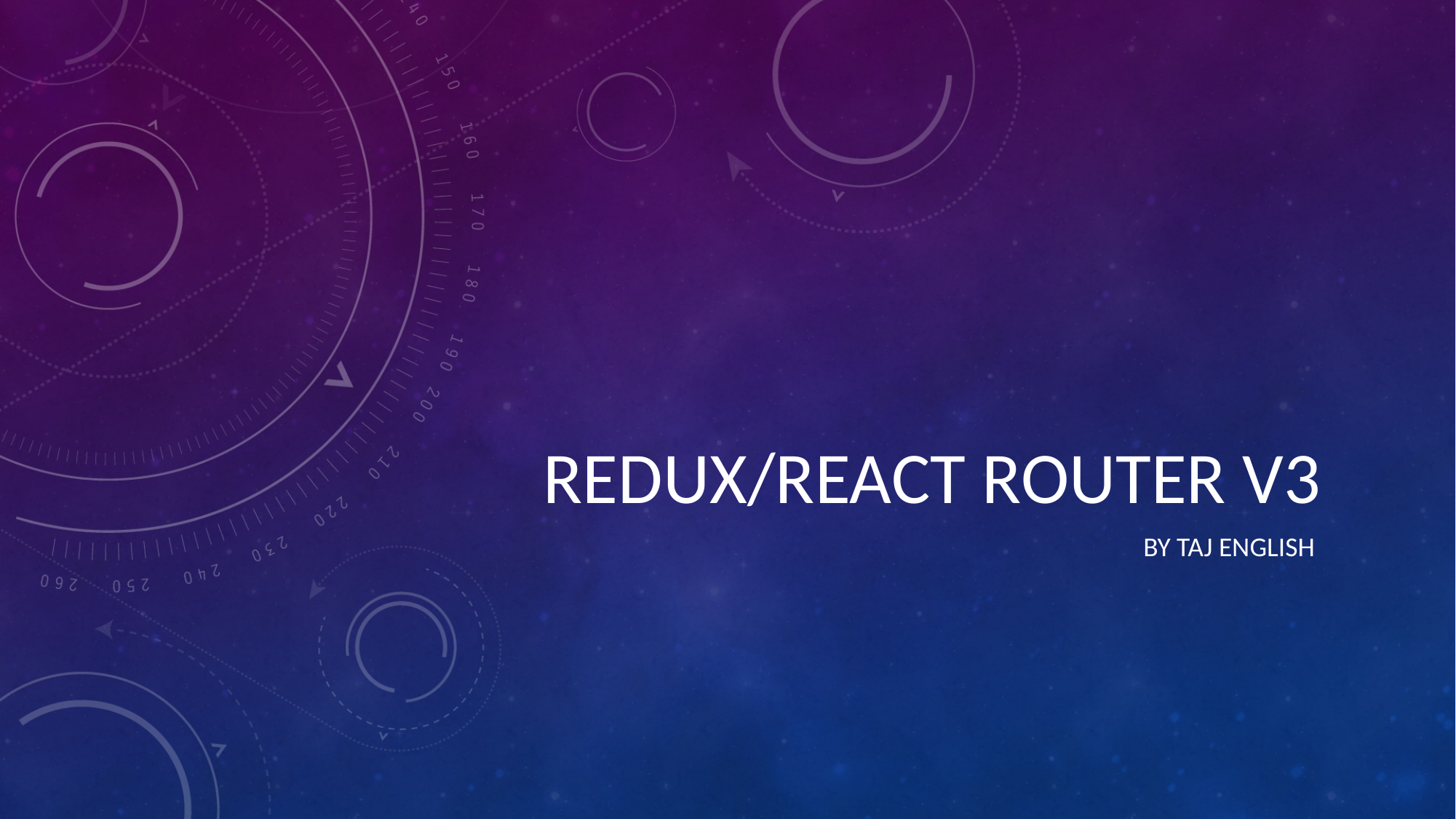

# Redux/React Router V3
By Taj English